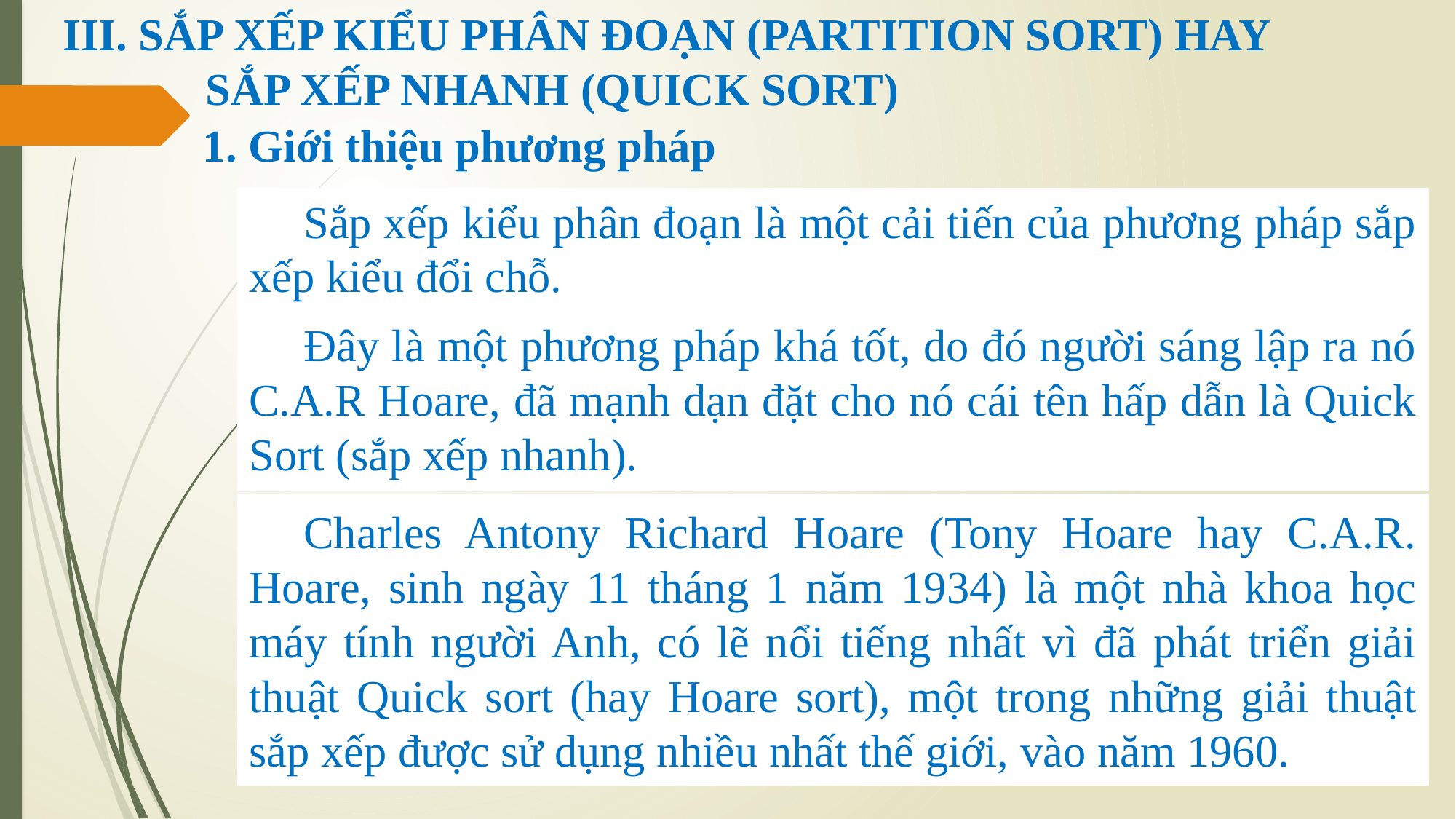

# III. SẮP XẾP KIỂU PHÂN ĐOẠN (PARTITION SORT) HAY SẮP XẾP NHANH (QUICK SORT)
1. Giới thiệu phương pháp
Sắp xếp kiểu phân đoạn là một cải tiến của phương pháp sắp xếp kiểu đổi chỗ.
Đây là một phương pháp khá tốt, do đó người sáng lập ra nó C.A.R Hoare, đã mạnh dạn đặt cho nó cái tên hấp dẫn là Quick Sort (sắp xếp nhanh).
Charles Antony Richard Hoare (Tony Hoare hay C.A.R. Hoare, sinh ngày 11 tháng 1 năm 1934) là một nhà khoa học máy tính người Anh, có lẽ nổi tiếng nhất vì đã phát triển giải thuật Quick sort (hay Hoare sort), một trong những giải thuật sắp xếp được sử dụng nhiều nhất thế giới, vào năm 1960.